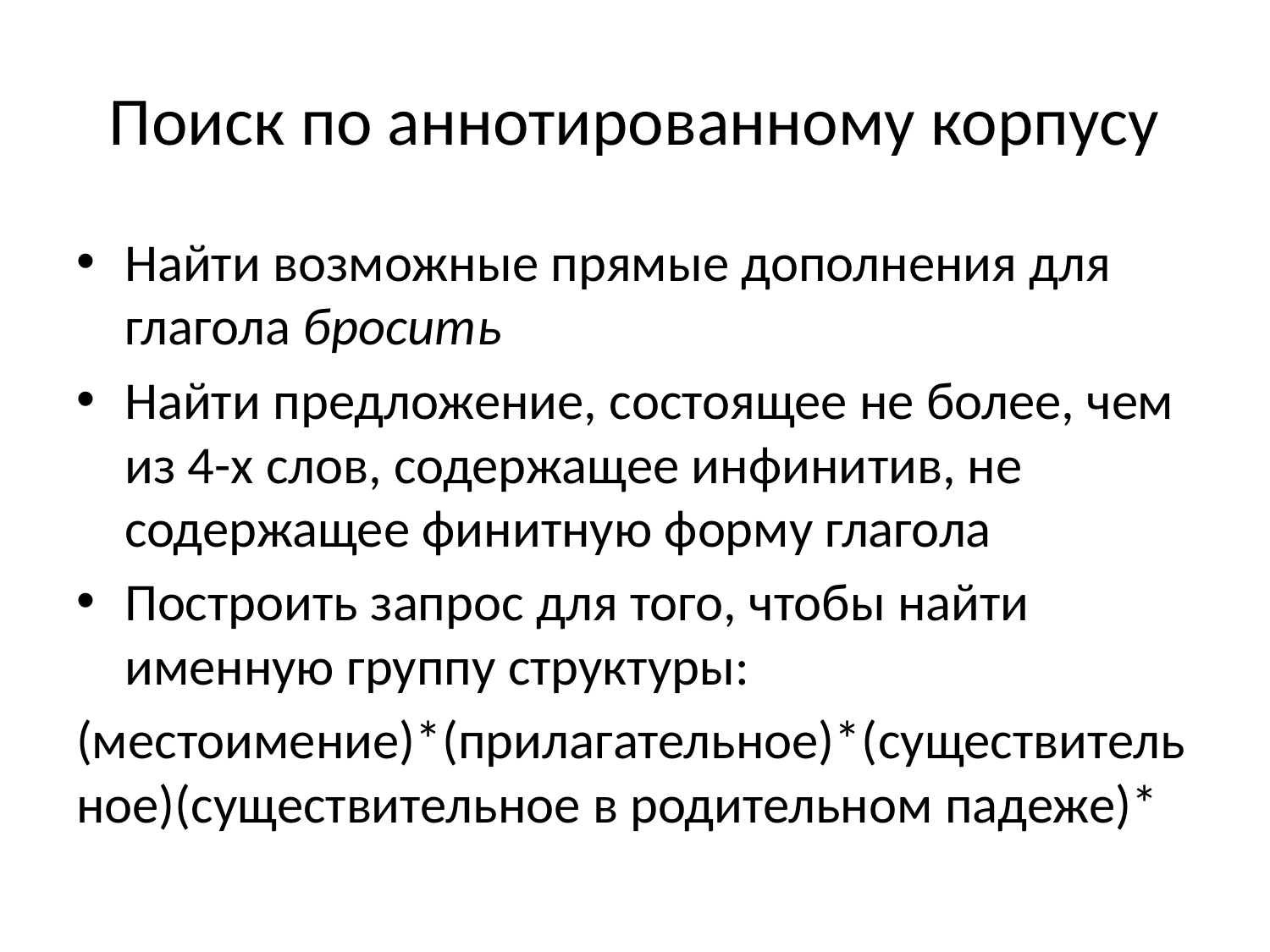

# Поиск по аннотированному корпусу
Найти возможные прямые дополнения для глагола бросить
Найти предложение, состоящее не более, чем из 4-х слов, содержащее инфинитив, не содержащее финитную форму глагола
Построить запрос для того, чтобы найти именную группу структуры:
(местоимение)*(прилагательное)*(существительное)(существительное в родительном падеже)*